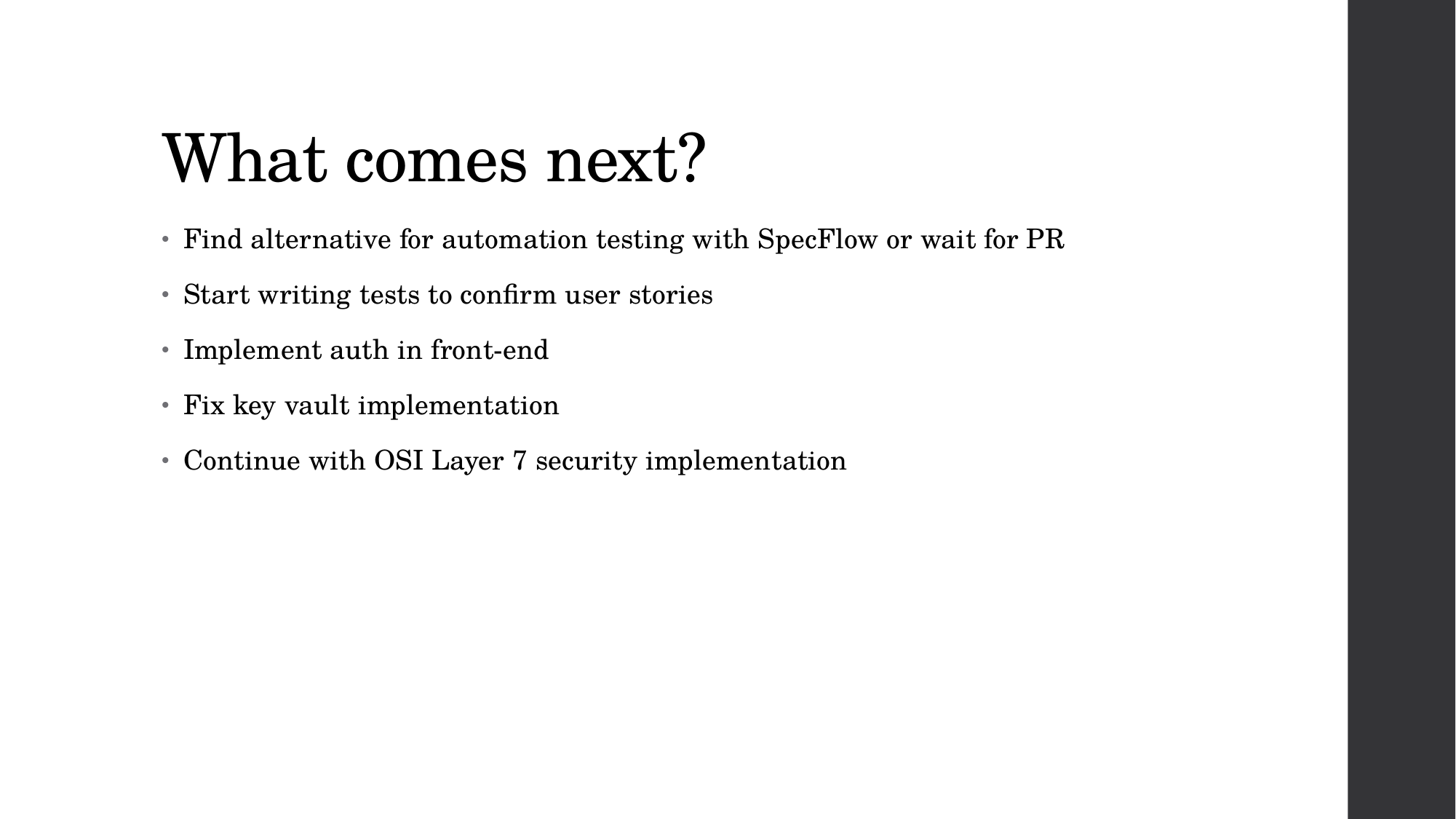

# What comes next?
Find alternative for automation testing with SpecFlow or wait for PR
Start writing tests to confirm user stories
Implement auth in front-end
Fix key vault implementation
Continue with OSI Layer 7 security implementation